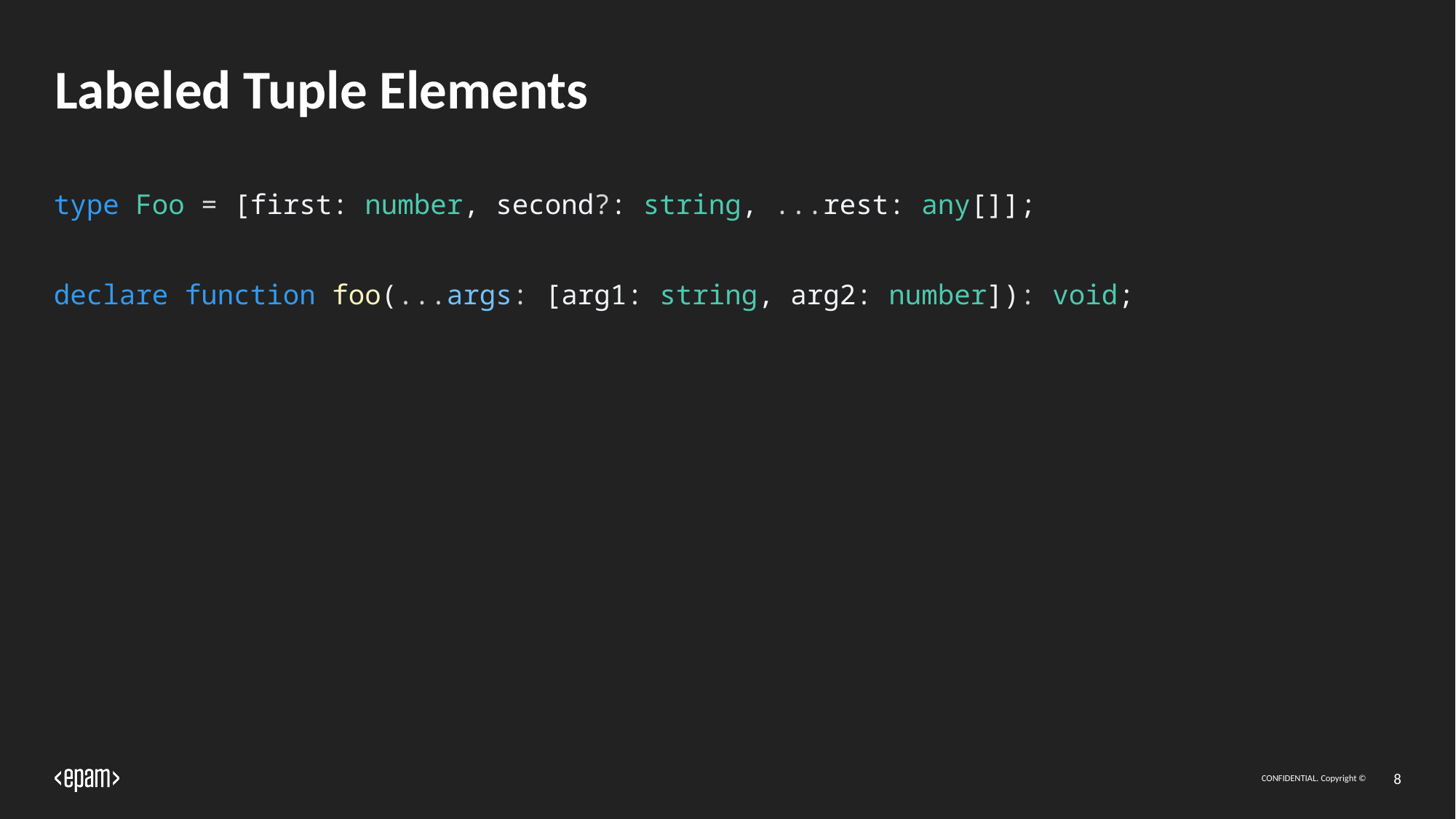

# Labeled Tuple Elements
type Foo = [first: number, second?: string, ...rest: any[]];

declare function foo(...args: [arg1: string, arg2: number]): void;